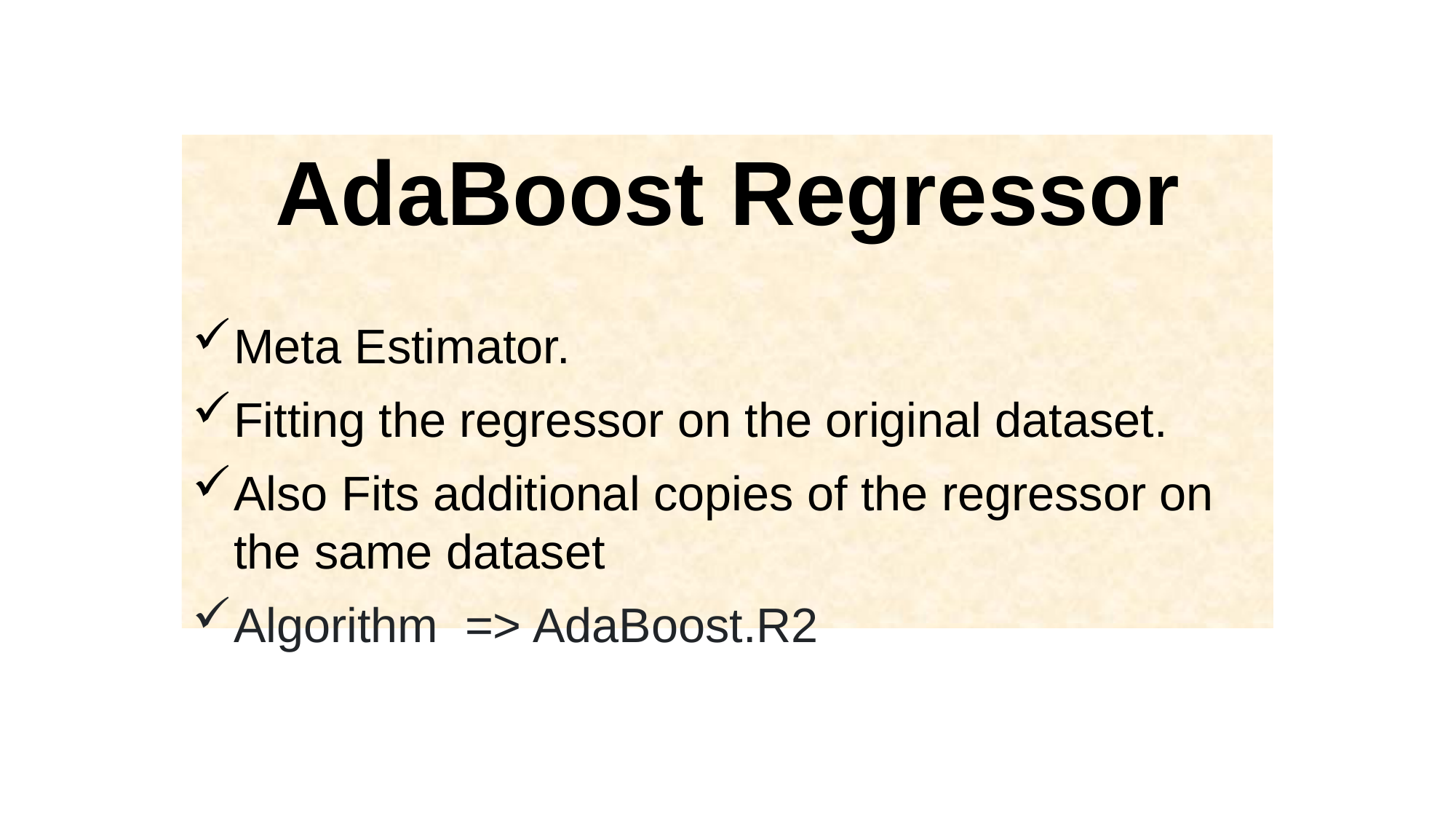

# AdaBoost Regressor

Meta Estimator.
Fitting the regressor on the original dataset.
Also Fits additional copies of the regressor on the same dataset
Algorithm  => AdaBoost.R2